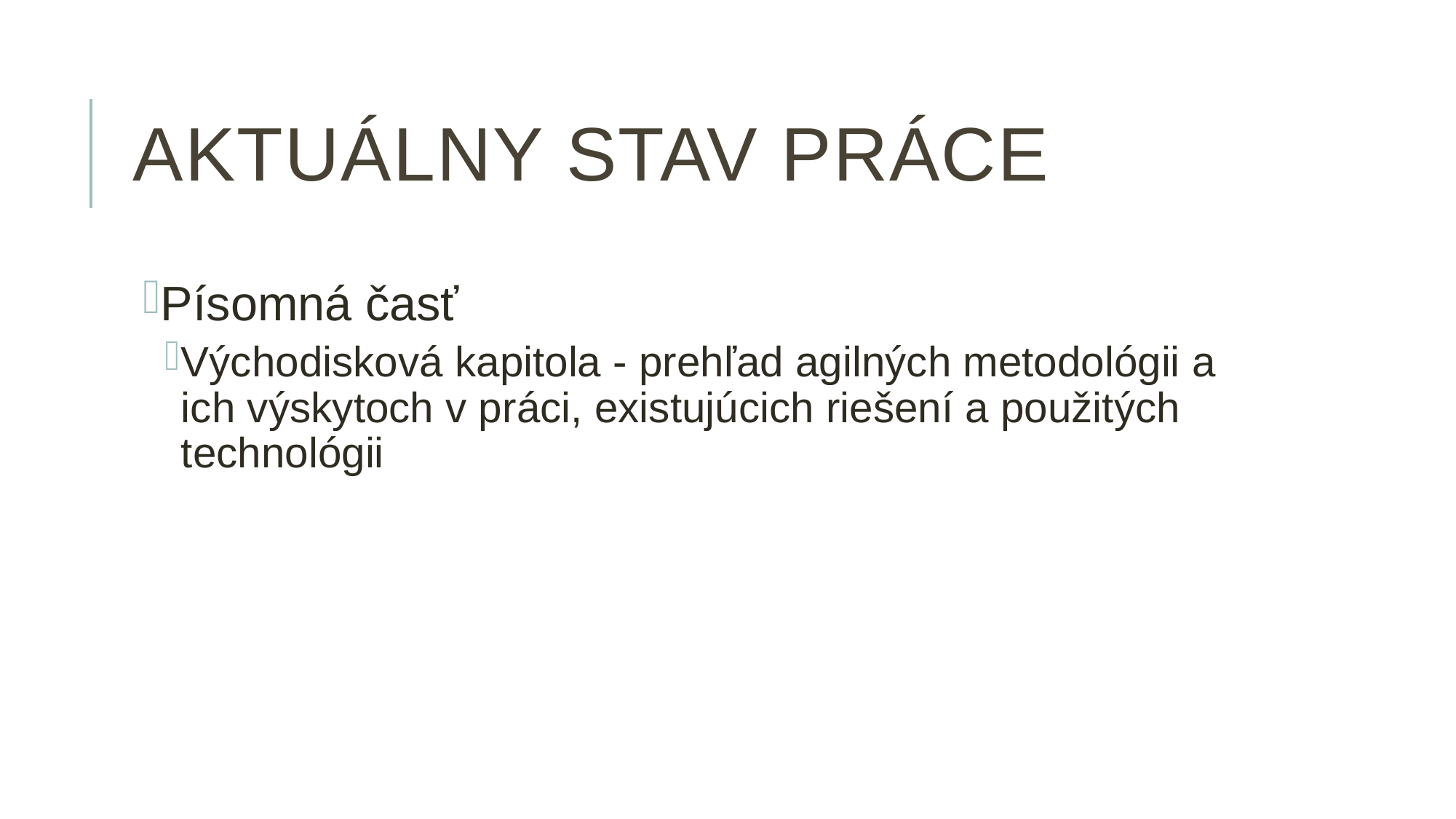

# AKTUÁLNY STAV PRÁCE
Písomná časť
Východisková kapitola - prehľad agilných metodológii a ich výskytoch v práci, existujúcich riešení a použitých technológii